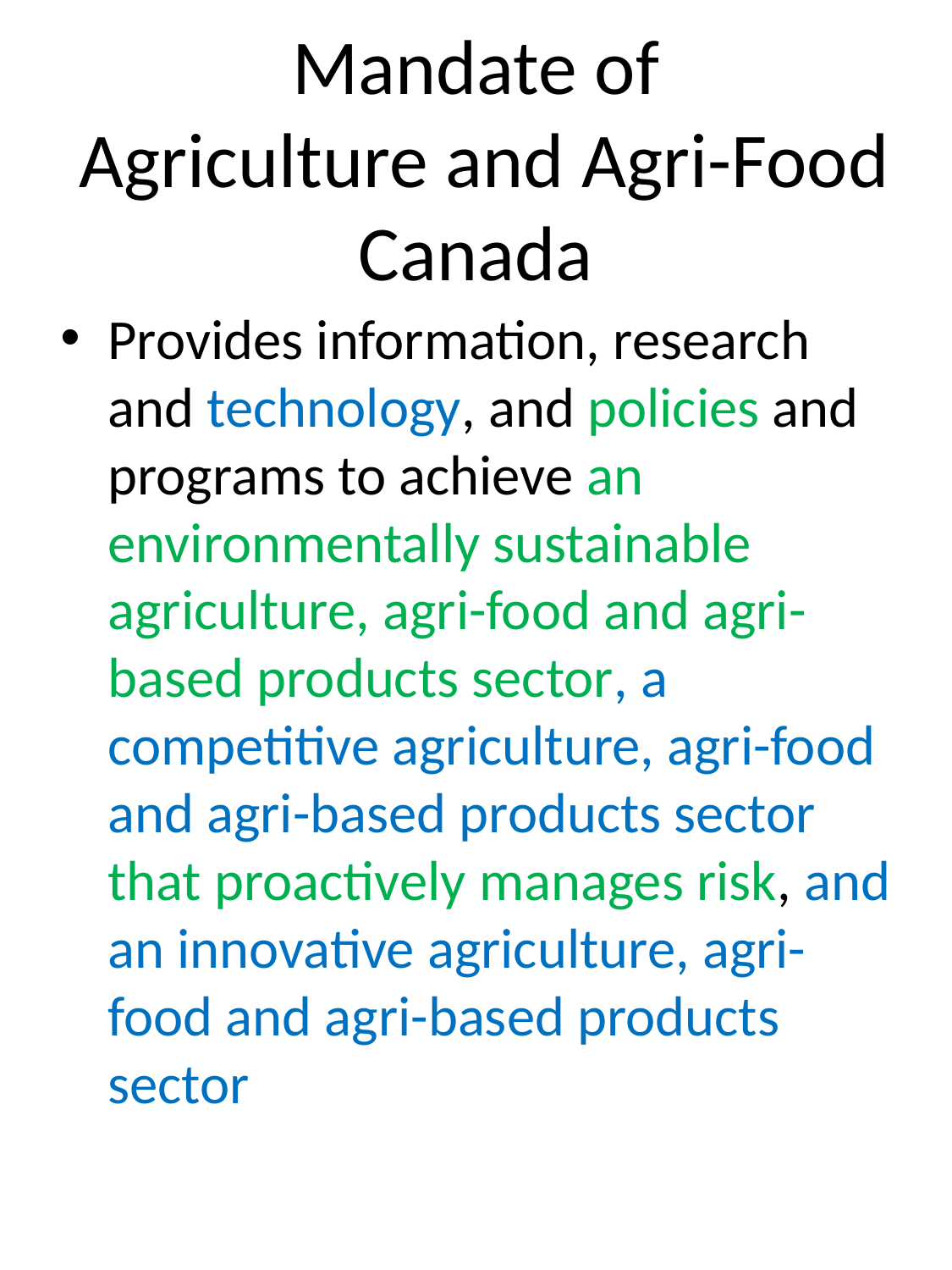

# Mandate of Agriculture and Agri-Food Canada
Provides information, research and technology, and policies and programs to achieve an environmentally sustainable agriculture, agri-food and agri-based products sector, a competitive agriculture, agri-food and agri-based products sector that proactively manages risk, and an innovative agriculture, agri-food and agri-based products sector